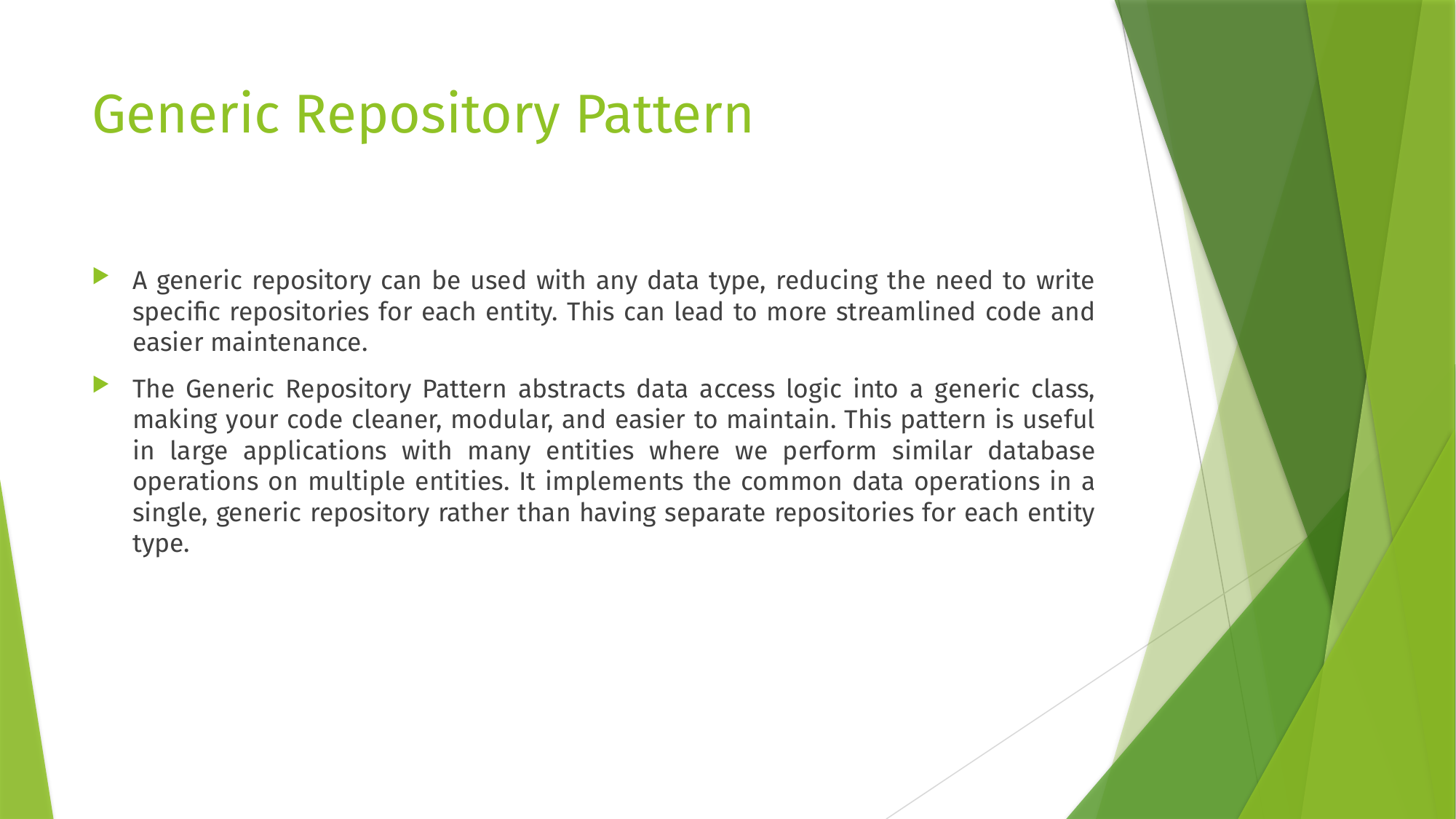

# Generic Repository Pattern
A generic repository can be used with any data type, reducing the need to write specific repositories for each entity. This can lead to more streamlined code and easier maintenance.
The Generic Repository Pattern abstracts data access logic into a generic class, making your code cleaner, modular, and easier to maintain. This pattern is useful in large applications with many entities where we perform similar database operations on multiple entities. It implements the common data operations in a single, generic repository rather than having separate repositories for each entity type.